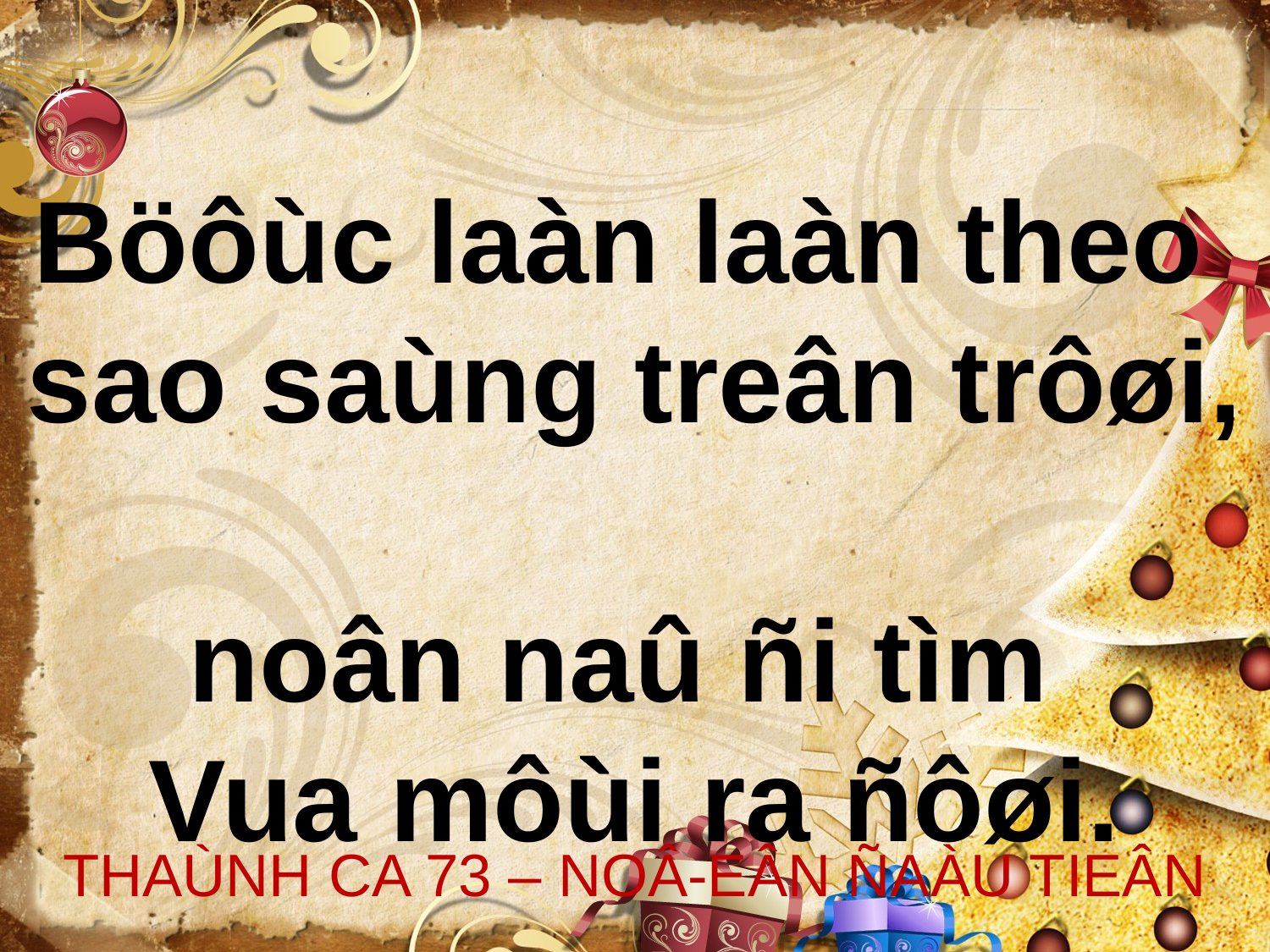

Böôùc laàn laàn theo
sao saùng treân trôøi,
noân naû ñi tìm
Vua môùi ra ñôøi.
THAÙNH CA 73 – NOÂ-EÂN ÑAÀU TIEÂN